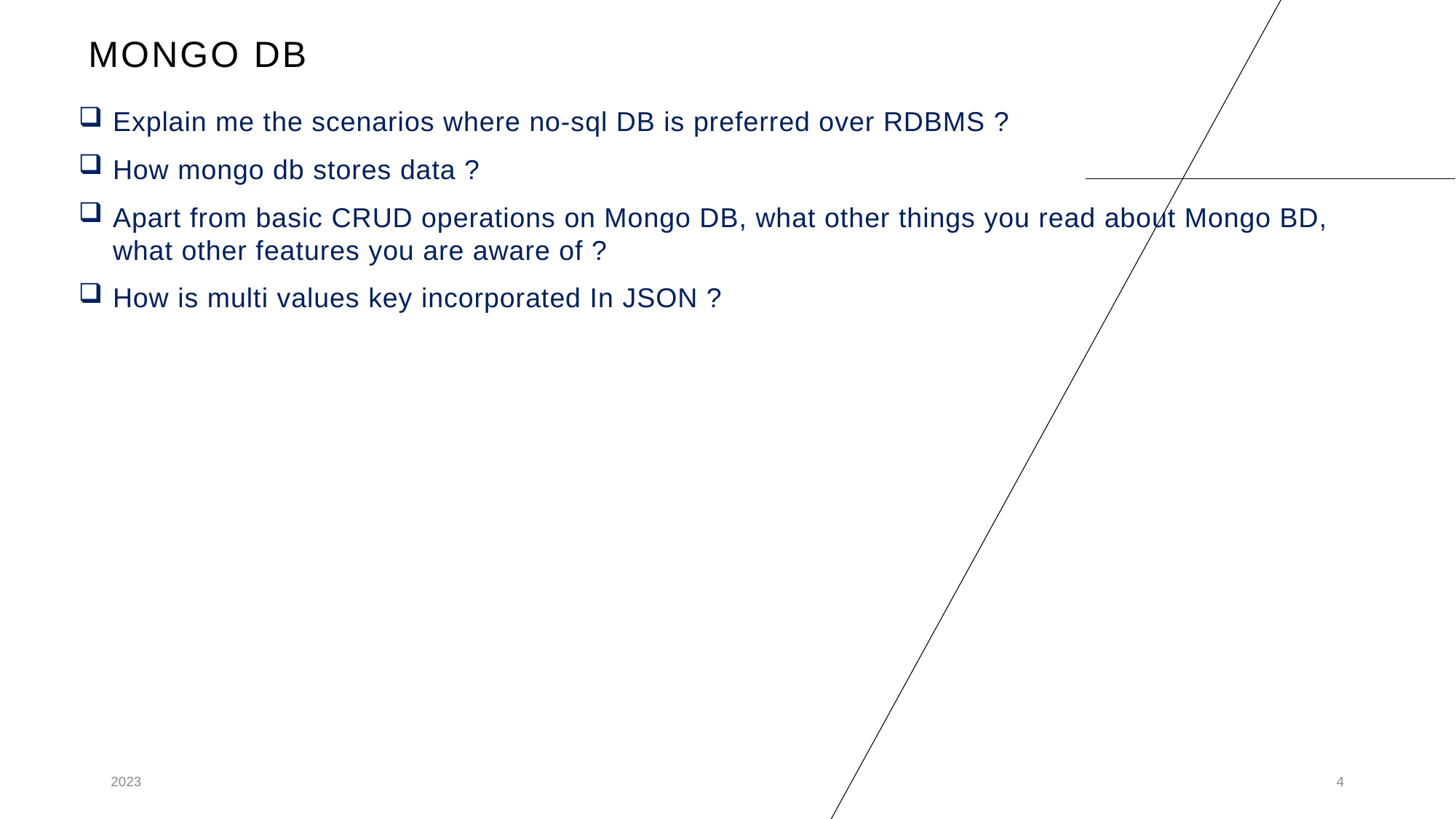

# Mongo DB
Explain me the scenarios where no-sql DB is preferred over RDBMS ?
How mongo db stores data ?
Apart from basic CRUD operations on Mongo DB, what other things you read about Mongo BD, what other features you are aware of ?
How is multi values key incorporated In JSON ?

2023
4